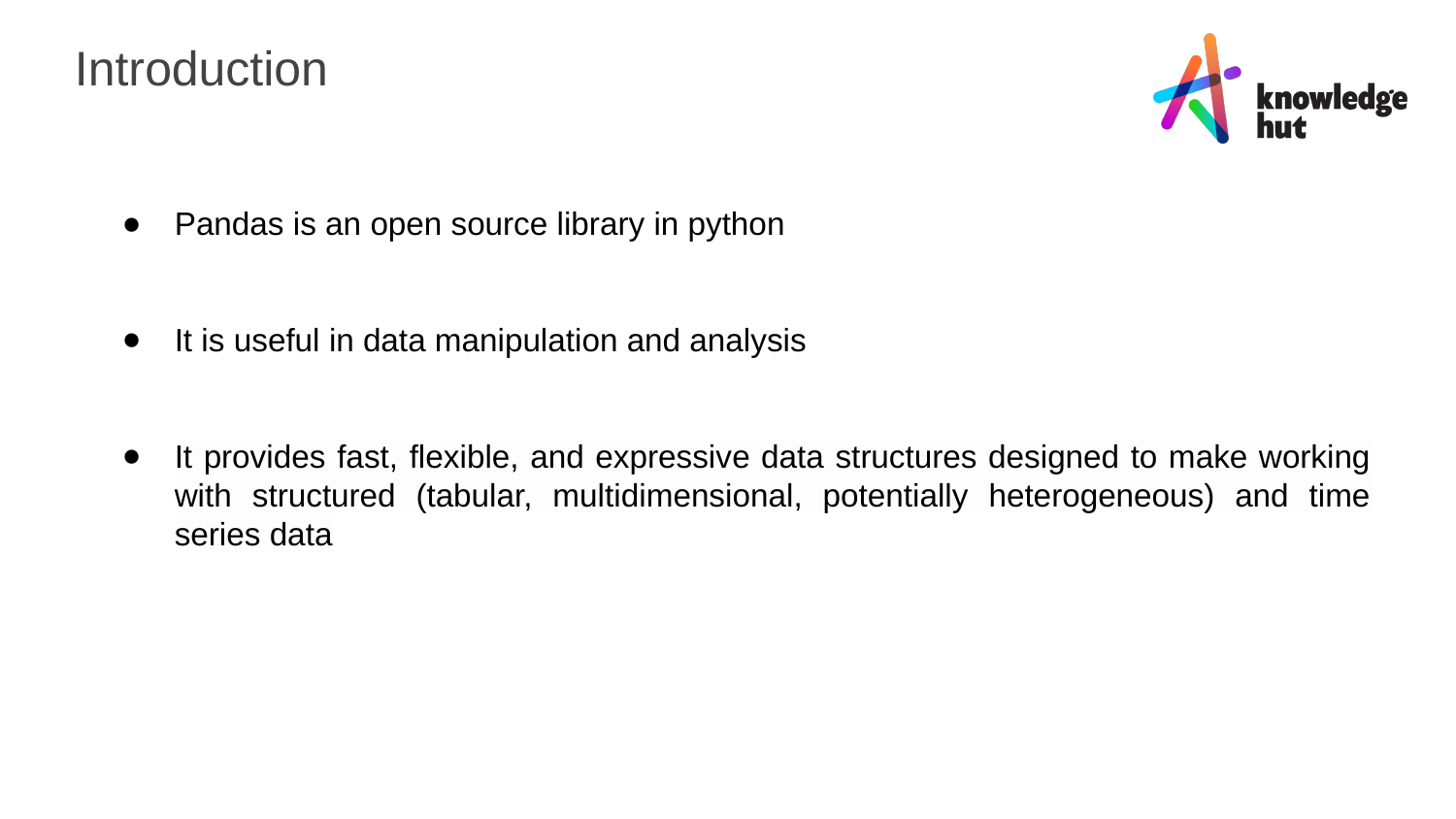

Introduction
Pandas is an open source library in python

It is useful in data manipulation and analysis

It provides fast, flexible, and expressive data structures designed to make working with structured (tabular, multidimensional, potentially heterogeneous) and time series data